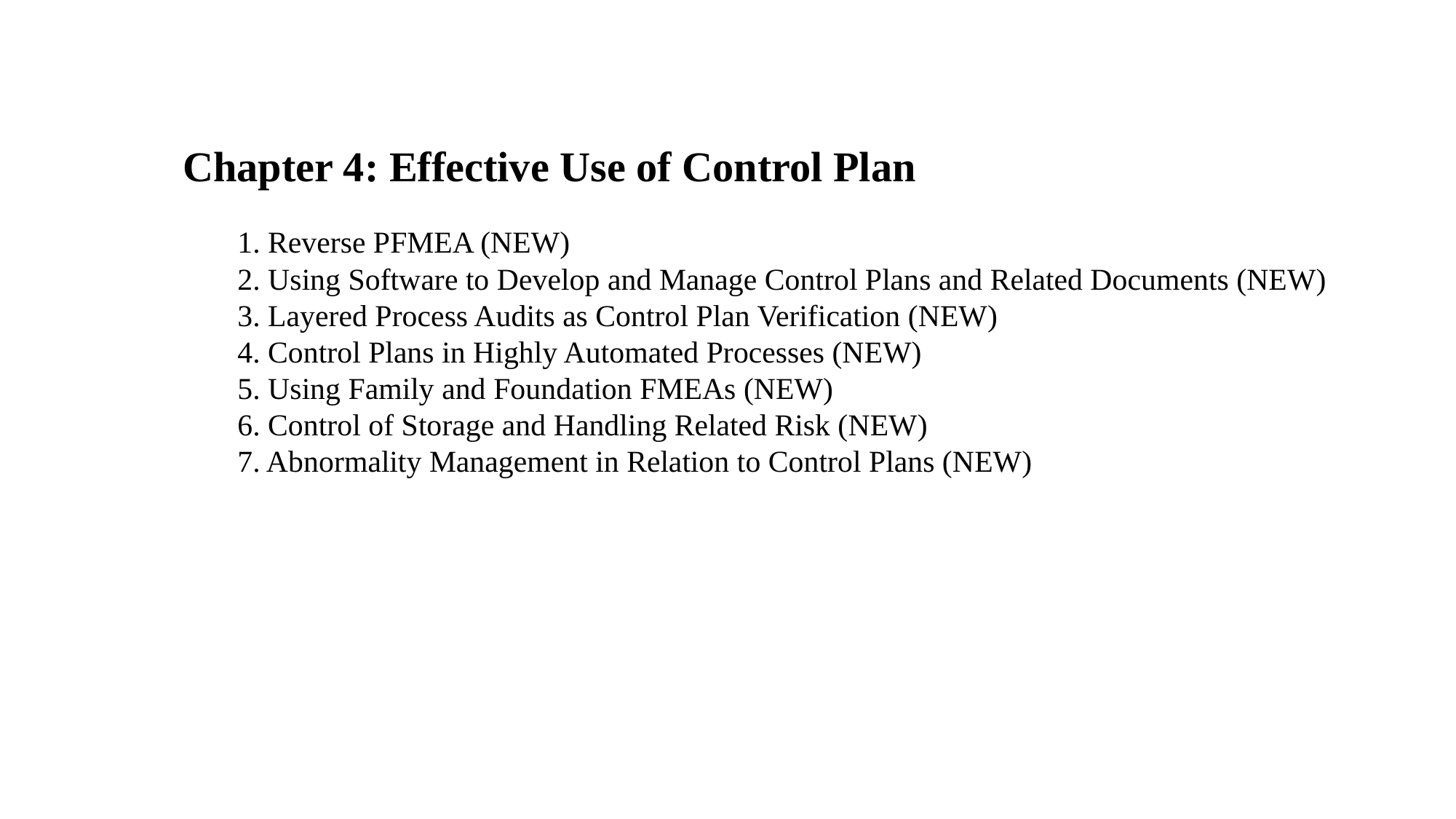

Chapter 4: Effective Use of Control Plan

1. Reverse PFMEA (NEW)
2. Using Software to Develop and Manage Control Plans and Related Documents (NEW)
3. Layered Process Audits as Control Plan Verification (NEW)
4. Control Plans in Highly Automated Processes (NEW)
5. Using Family and Foundation FMEAs (NEW)
6. Control of Storage and Handling Related Risk (NEW)
7. Abnormality Management in Relation to Control Plans (NEW)